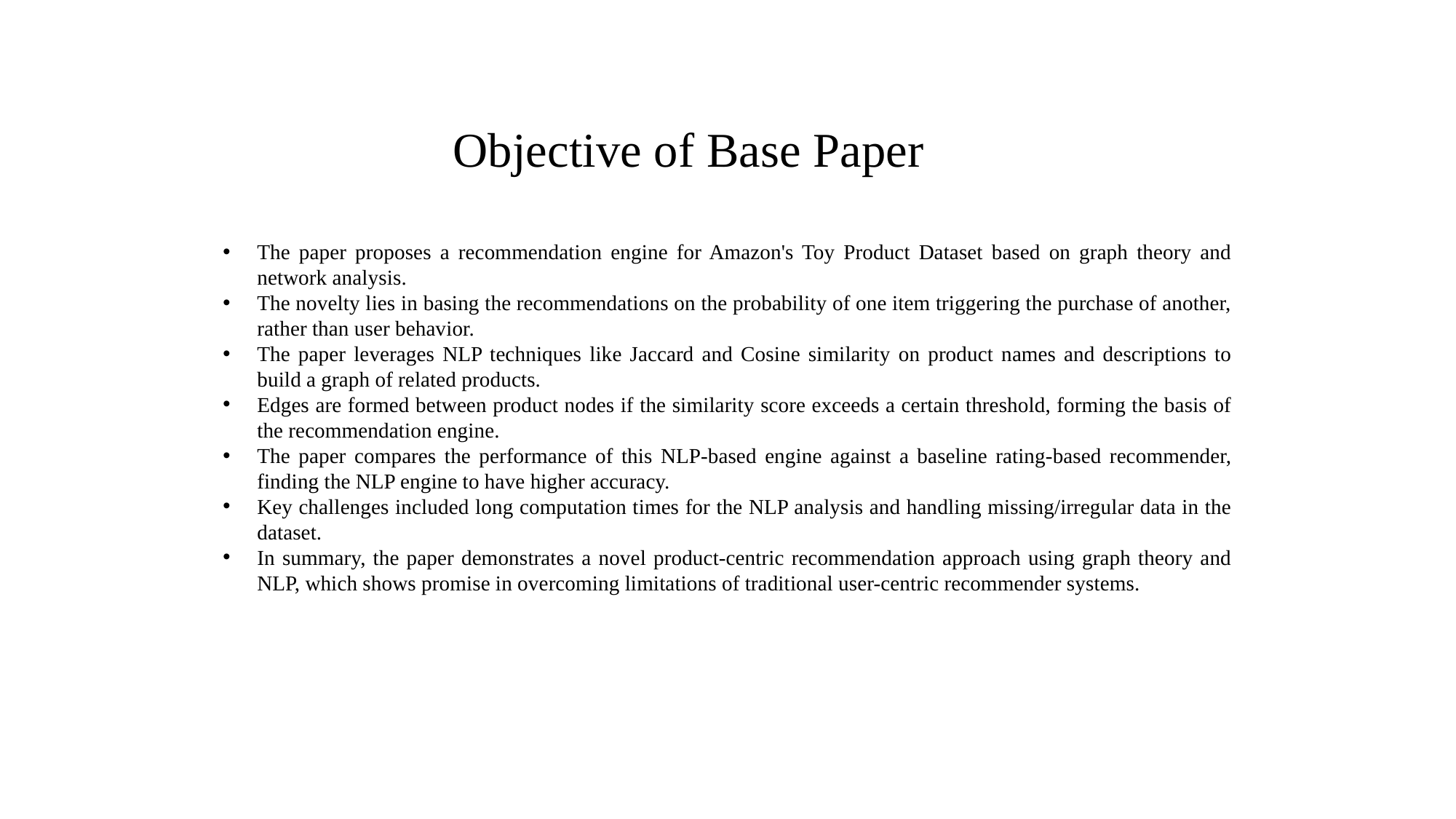

Objective of Base Paper

The paper proposes a recommendation engine for Amazon's Toy Product Dataset based on graph theory and network analysis.
The novelty lies in basing the recommendations on the probability of one item triggering the purchase of another, rather than user behavior.
The paper leverages NLP techniques like Jaccard and Cosine similarity on product names and descriptions to build a graph of related products.
Edges are formed between product nodes if the similarity score exceeds a certain threshold, forming the basis of the recommendation engine.
The paper compares the performance of this NLP-based engine against a baseline rating-based recommender, finding the NLP engine to have higher accuracy.
Key challenges included long computation times for the NLP analysis and handling missing/irregular data in the dataset.
In summary, the paper demonstrates a novel product-centric recommendation approach using graph theory and NLP, which shows promise in overcoming limitations of traditional user-centric recommender systems.